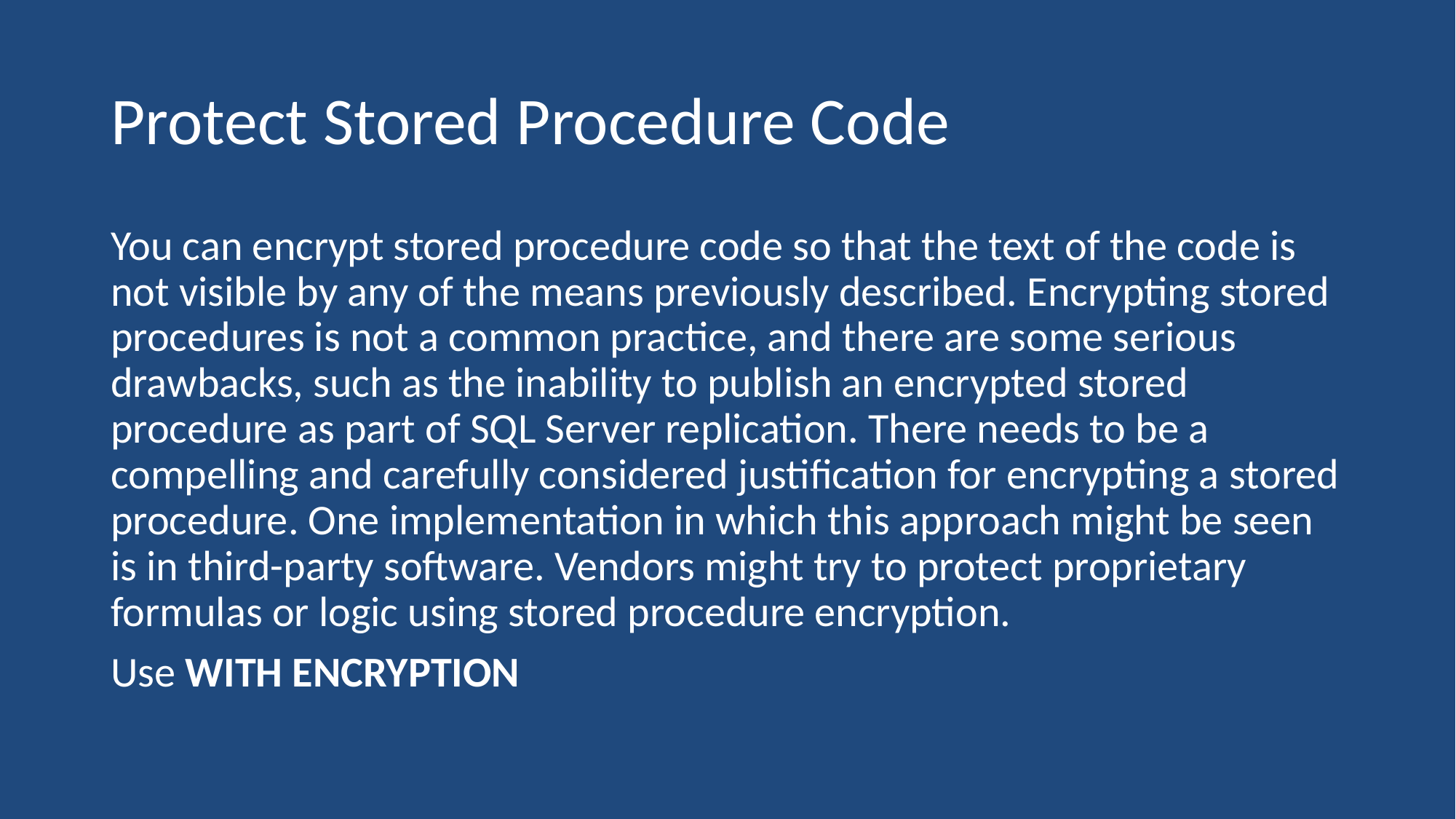

# Protect Stored Procedure Code
You can encrypt stored procedure code so that the text of the code is not visible by any of the means previously described. Encrypting stored procedures is not a common practice, and there are some serious drawbacks, such as the inability to publish an encrypted stored procedure as part of SQL Server replication. There needs to be a compelling and carefully considered justification for encrypting a stored procedure. One implementation in which this approach might be seen is in third-party software. Vendors might try to protect proprietary formulas or logic using stored procedure encryption.
Use WITH ENCRYPTION